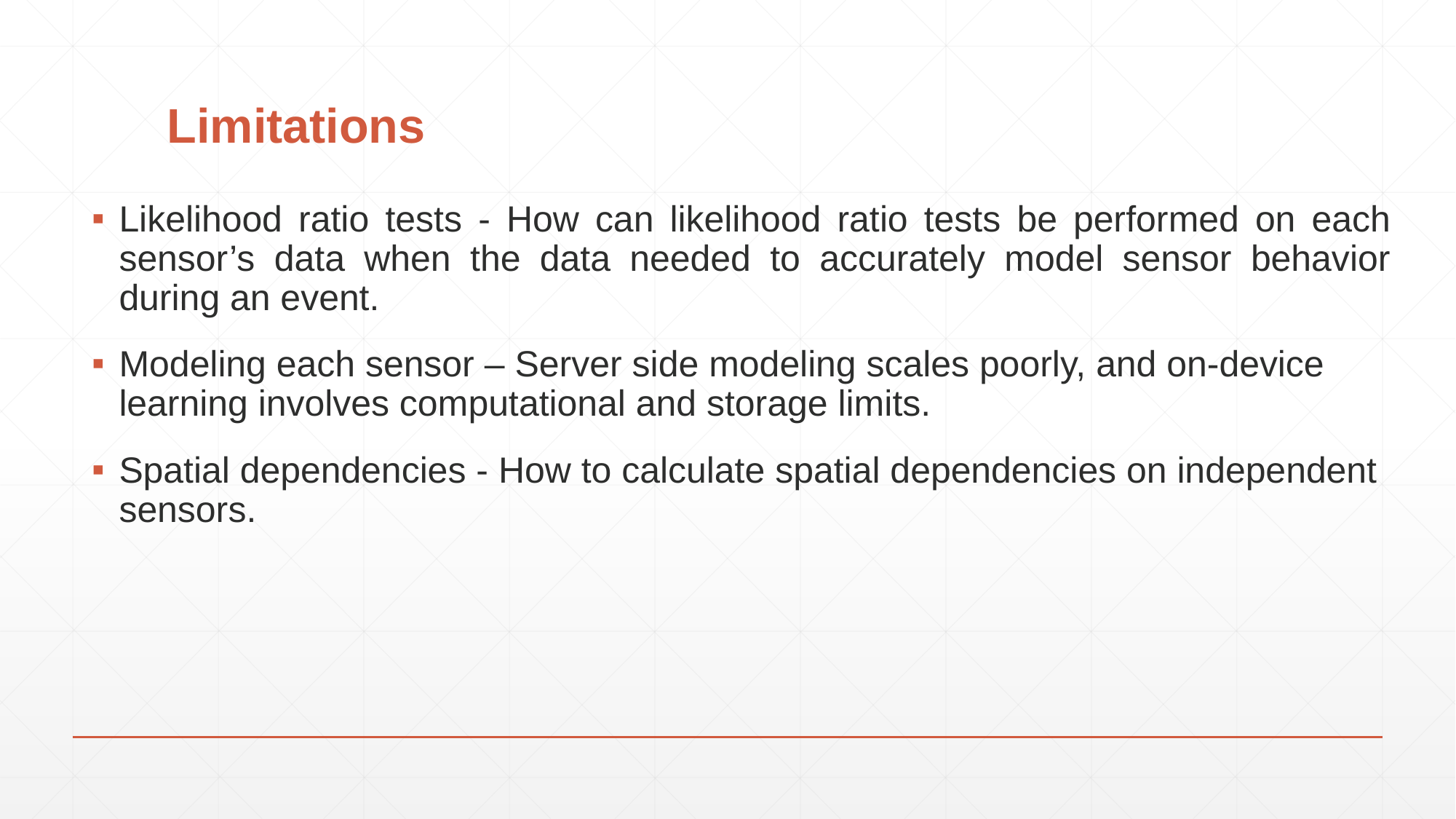

# Limitations
Likelihood ratio tests - How can likelihood ratio tests be performed on each sensor’s data when the data needed to accurately model sensor behavior during an event.
Modeling each sensor – Server side modeling scales poorly, and on-device learning involves computational and storage limits.
Spatial dependencies - How to calculate spatial dependencies on independent sensors.